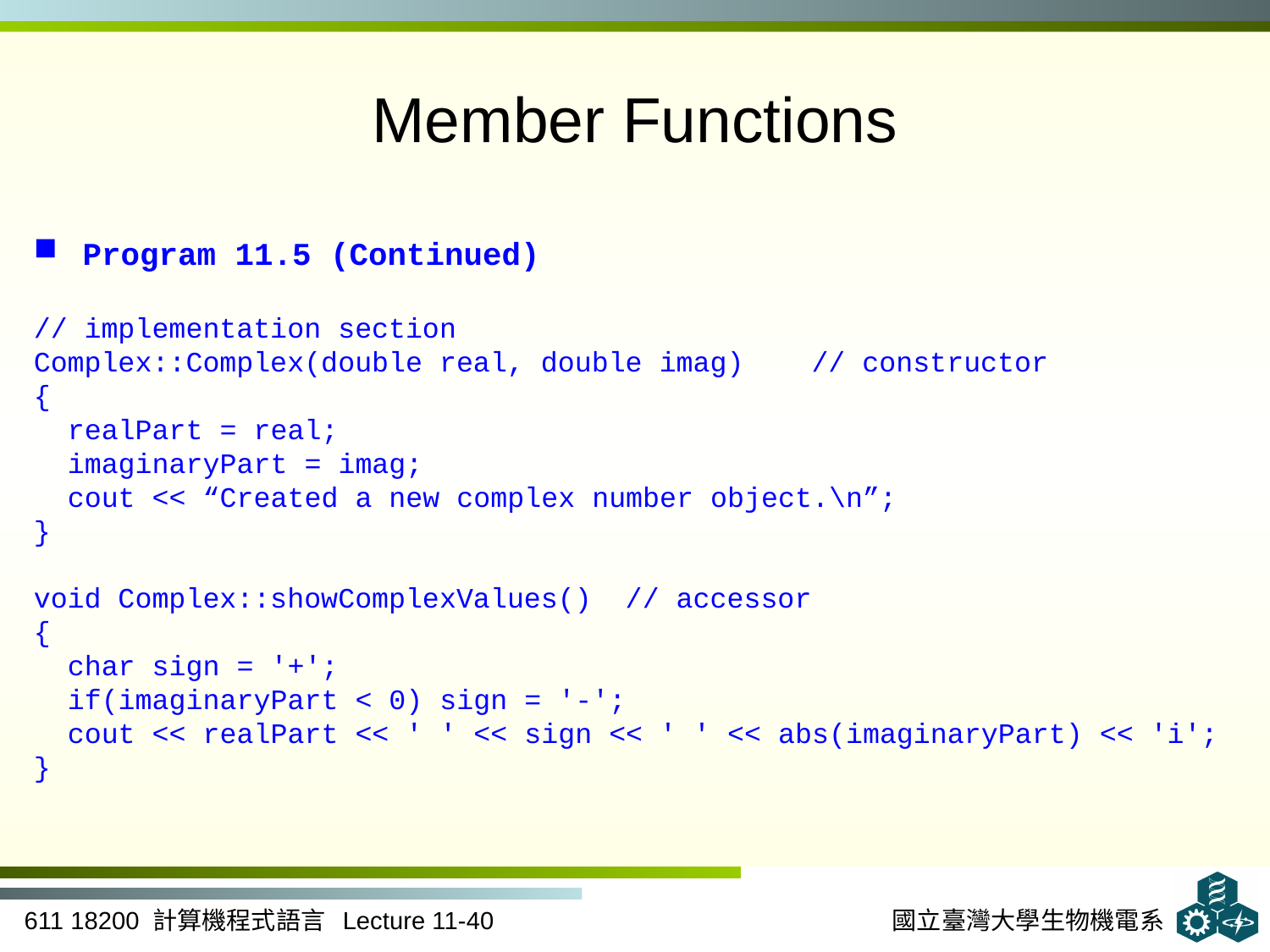

# Member Functions
 Program 11.5 (Continued)

// implementation section
Complex::Complex(double real, double imag)    // constructor
{
  realPart = real;
  imaginaryPart = imag;
  cout << “Created a new complex number object.\n”;
}

void Complex::showComplexValues()  // accessor
{
  char sign = '+';
  if(imaginaryPart < 0) sign = '-';
  cout << realPart << ' ' << sign << ' ' << abs(imaginaryPart) << 'i';
}